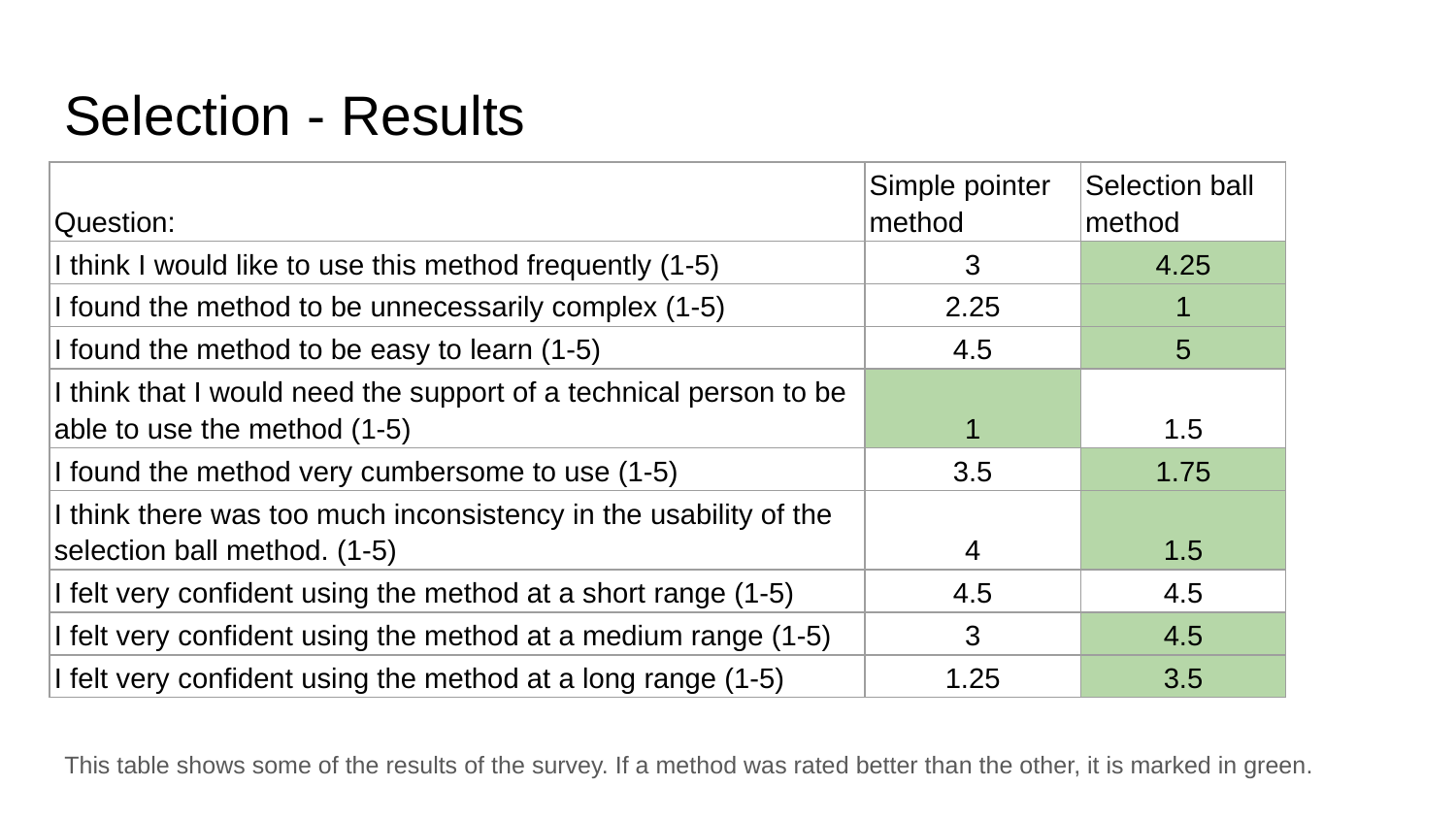

# Selection - Results
| Question: | Simple pointer method | Selection ball method |
| --- | --- | --- |
| I think I would like to use this method frequently (1-5) | 3 | 4.25 |
| I found the method to be unnecessarily complex (1-5) | 2.25 | 1 |
| I found the method to be easy to learn (1-5) | 4.5 | 5 |
| I think that I would need the support of a technical person to be able to use the method (1-5) | 1 | 1.5 |
| I found the method very cumbersome to use (1-5) | 3.5 | 1.75 |
| I think there was too much inconsistency in the usability of the selection ball method. (1-5) | 4 | 1.5 |
| I felt very confident using the method at a short range (1-5) | 4.5 | 4.5 |
| I felt very confident using the method at a medium range (1-5) | 3 | 4.5 |
| I felt very confident using the method at a long range (1-5) | 1.25 | 3.5 |
This table shows some of the results of the survey. If a method was rated better than the other, it is marked in green.